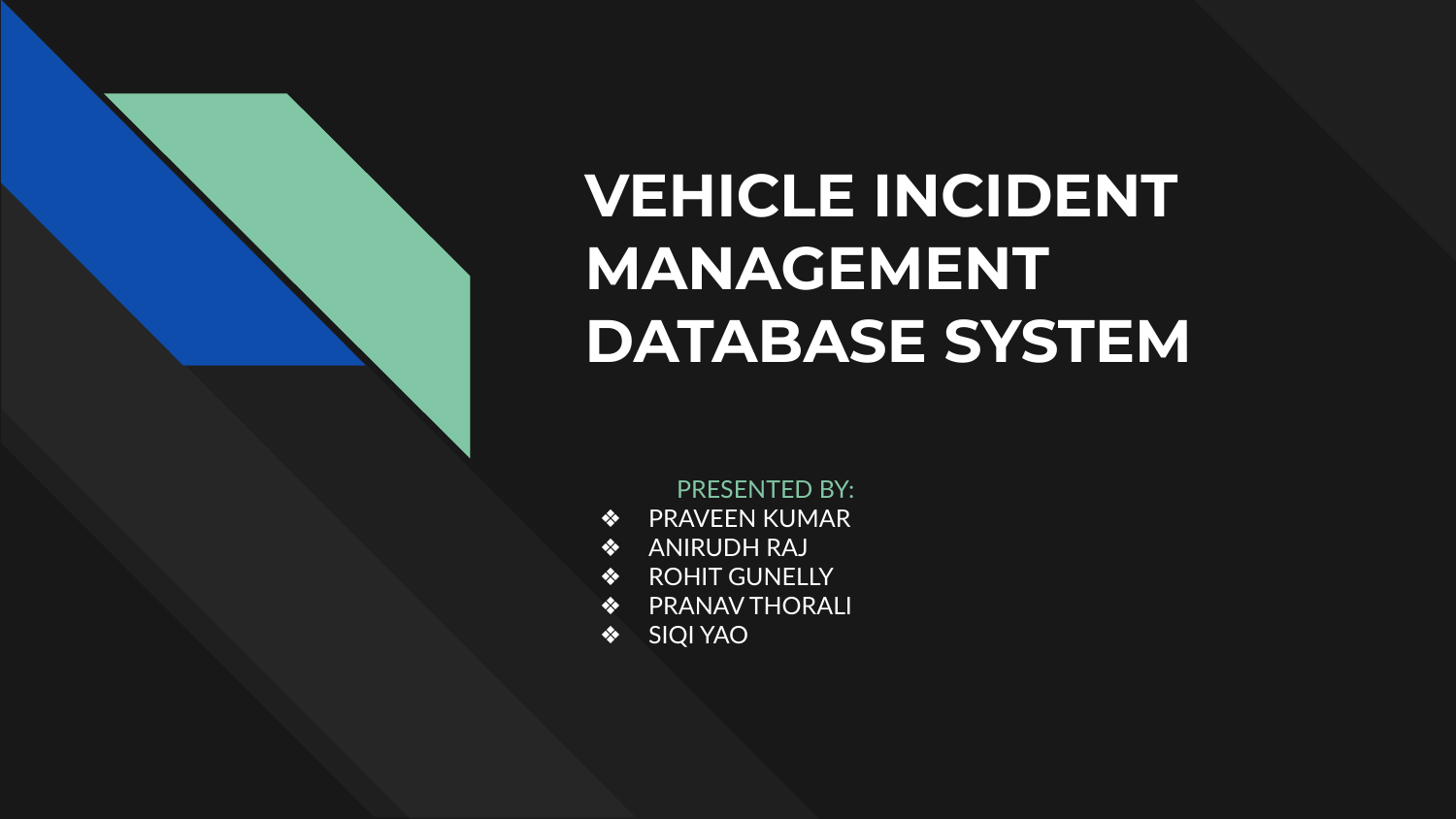

# VEHICLE INCIDENT MANAGEMENT DATABASE SYSTEM
                PRESENTED BY:
PRAVEEN KUMAR
ANIRUDH RAJ
ROHIT GUNELLY
PRANAV THORALI
SIQI YAO